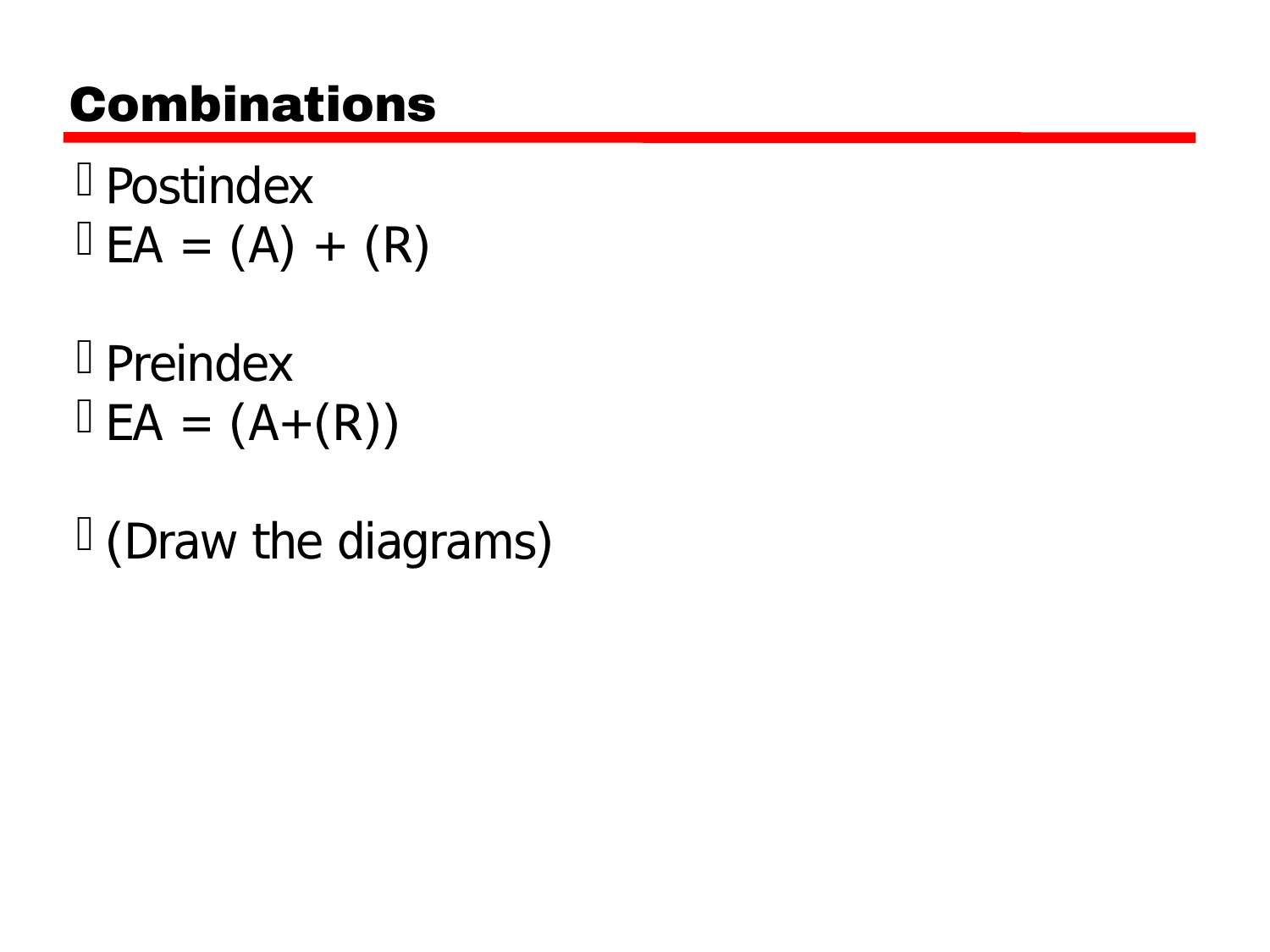

Combinations
Postindex
EA = (A) + (R)

Preindex
EA = (A+(R))

(Draw the diagrams)